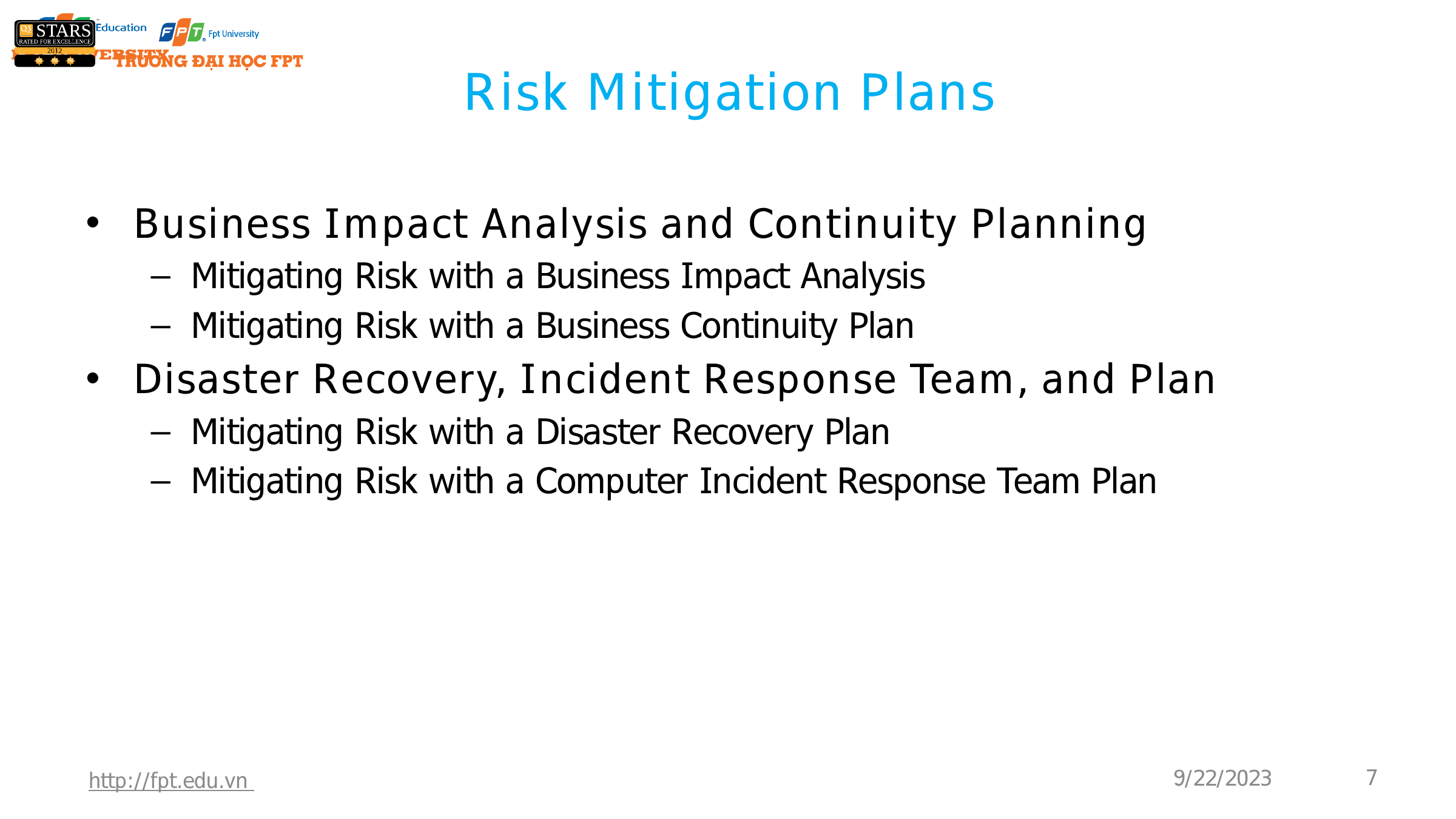

# Risk Mitigation Plans
Business Impact Analysis and Continuity Planning
Mitigating Risk with a Business Impact Analysis
Mitigating Risk with a Business Continuity Plan
Disaster Recovery, Incident Response Team, and Plan
Mitigating Risk with a Disaster Recovery Plan
Mitigating Risk with a Computer Incident Response Team Plan
http://fpt.edu.vn
9/22/2023
7